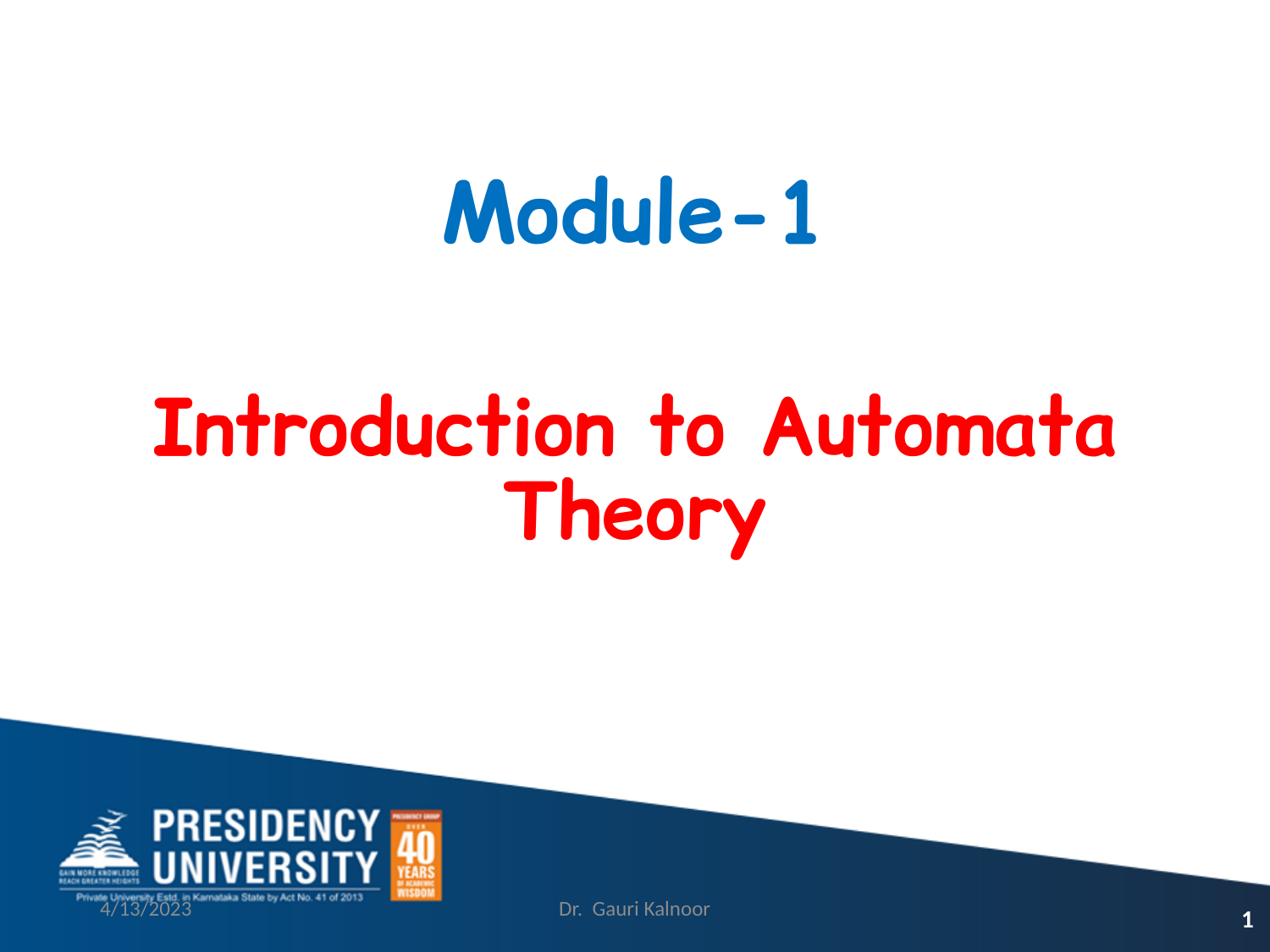

Module-1

Introduction to Automata Theory
4/13/2023
Dr.  Gauri Kalnoor
1